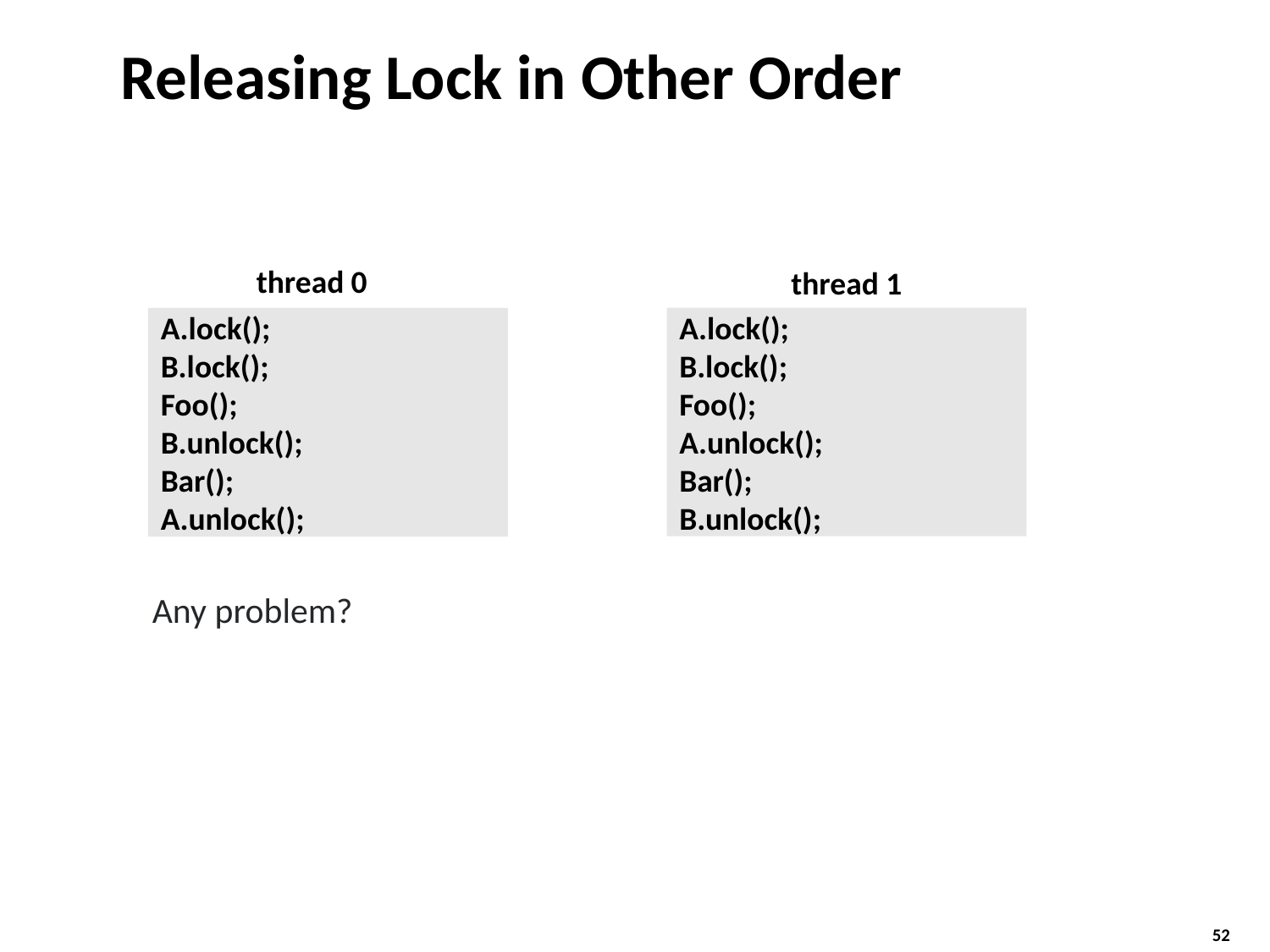

# Releasing Lock in Other Order
thread 0
thread 1
A.lock();
B.lock();
Foo();
A.unlock();
Bar();
B.unlock();
A.lock();
B.lock();
Foo();
B.unlock();
Bar();
A.unlock();
Any problem?